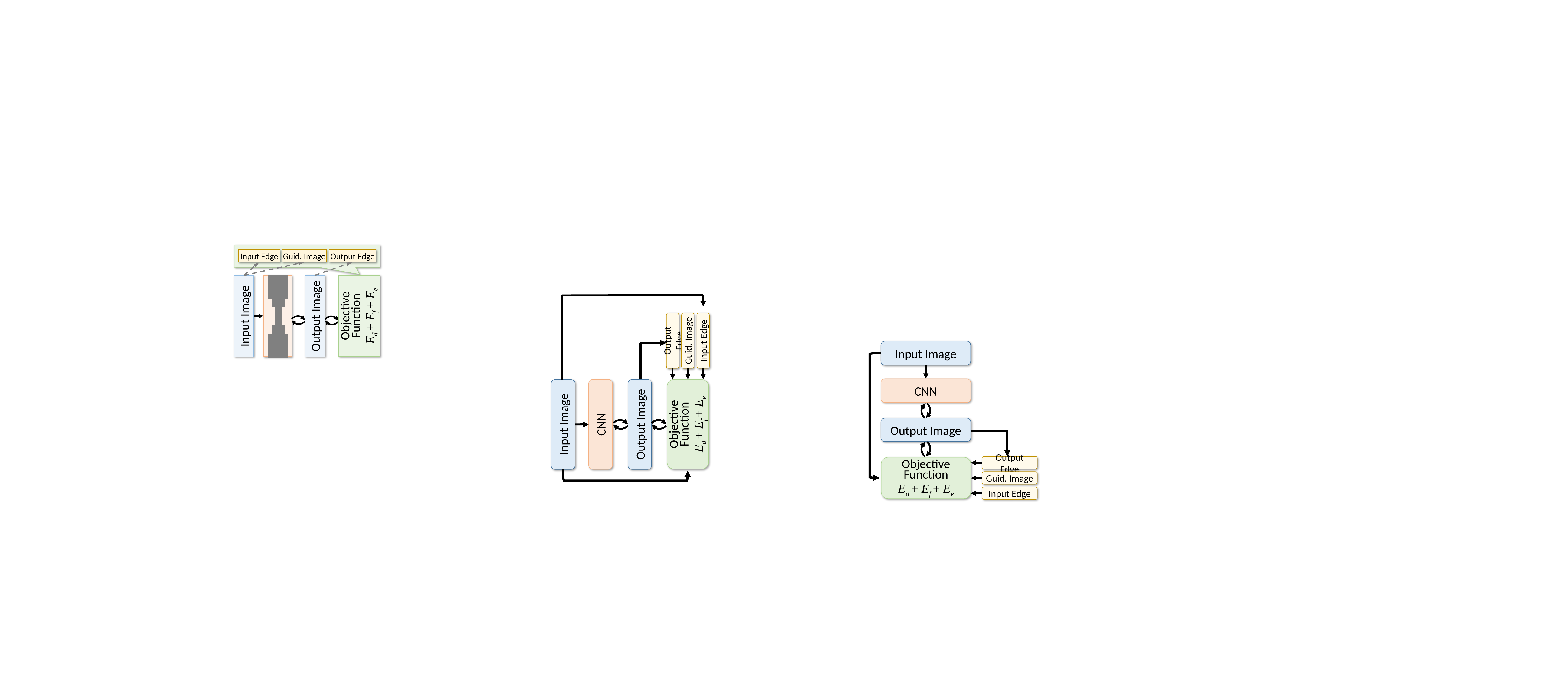

Output Edge
Guid. Image
Input Edge

Objective Function
Ed + Ef + Ee

Output Image
Input Image

Input Image
Output Edge
Guid. Image
Input Edge
CNN

Objective Function
Ed + Ef + Ee
CNN
Output Image
Input Image
Output Image

Objective Function
Ed + Ef + Ee
Output Edge

Guid. Image
Input Edge